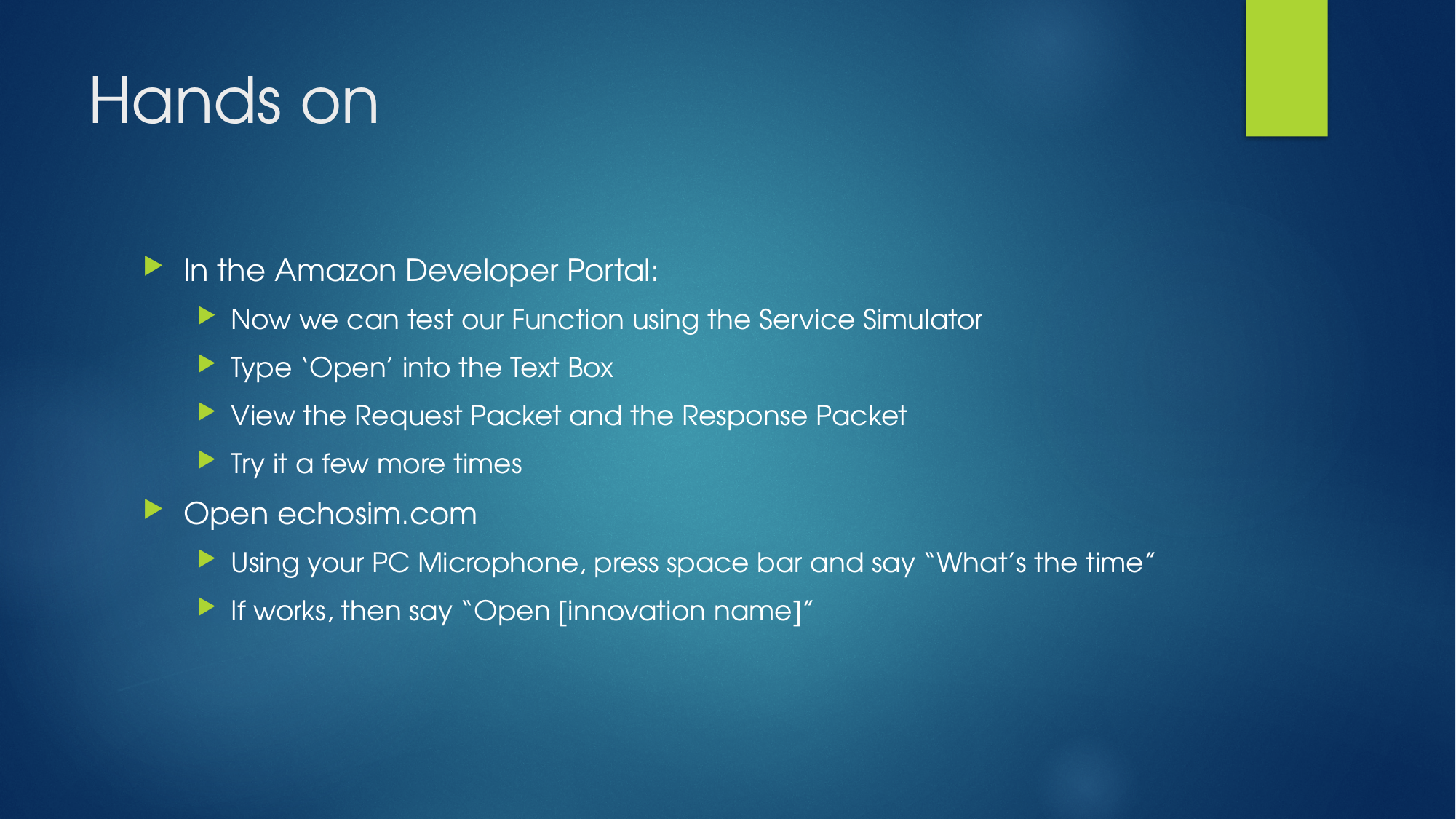

# Hands on
In the Amazon Developer Portal:
Now we can test our Function using the Service Simulator
Type ‘Open’ into the Text Box
View the Request Packet and the Response Packet
Try it a few more times
Open echosim.com
Using your PC Microphone, press space bar and say “What’s the time”
If works, then say “Open [innovation name]”